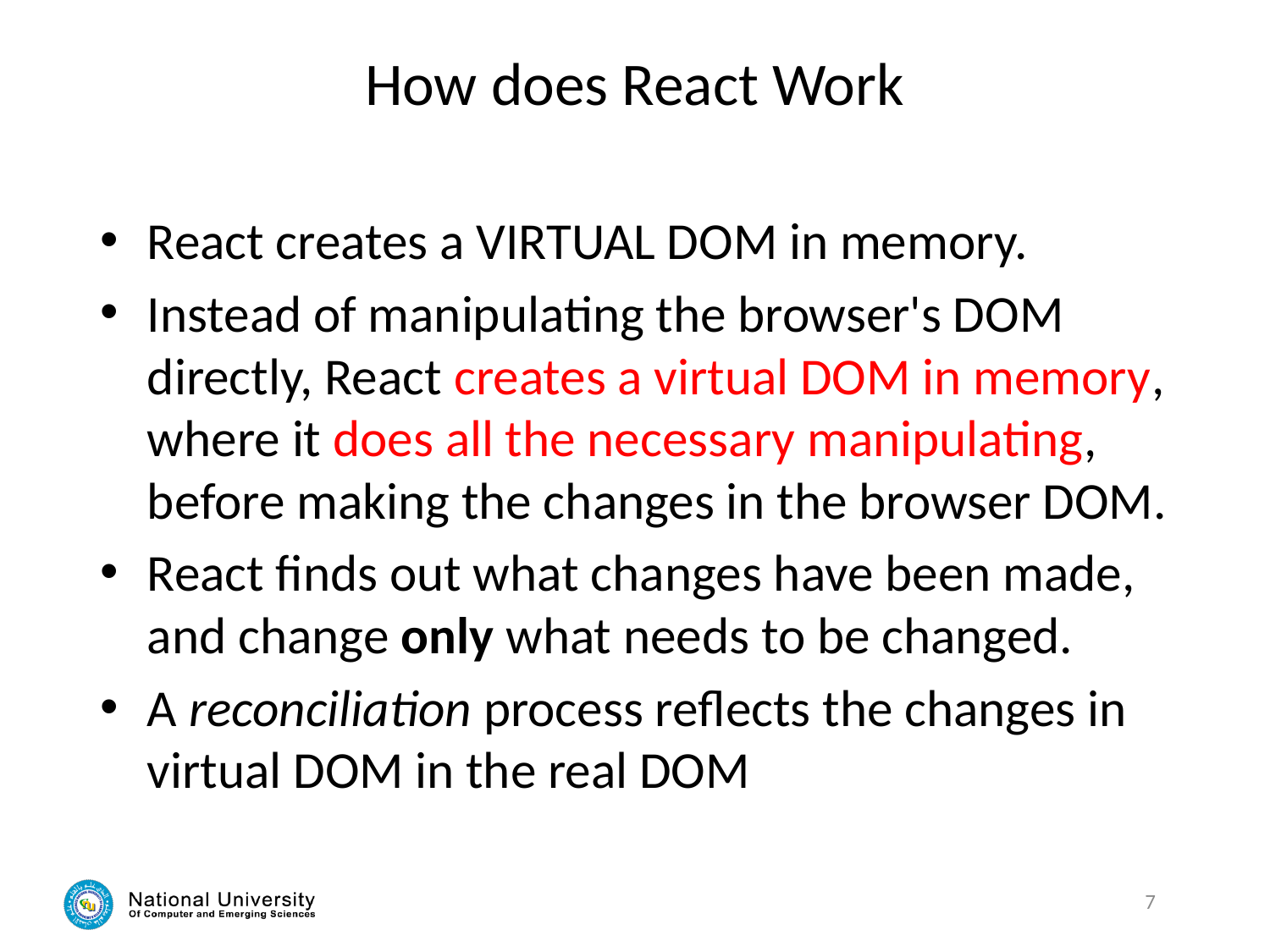

# How does React Work
React creates a VIRTUAL DOM in memory.
Instead of manipulating the browser's DOM directly, React creates a virtual DOM in memory, where it does all the necessary manipulating, before making the changes in the browser DOM.
React finds out what changes have been made, and change only what needs to be changed.
A reconciliation process reflects the changes in virtual DOM in the real DOM
7